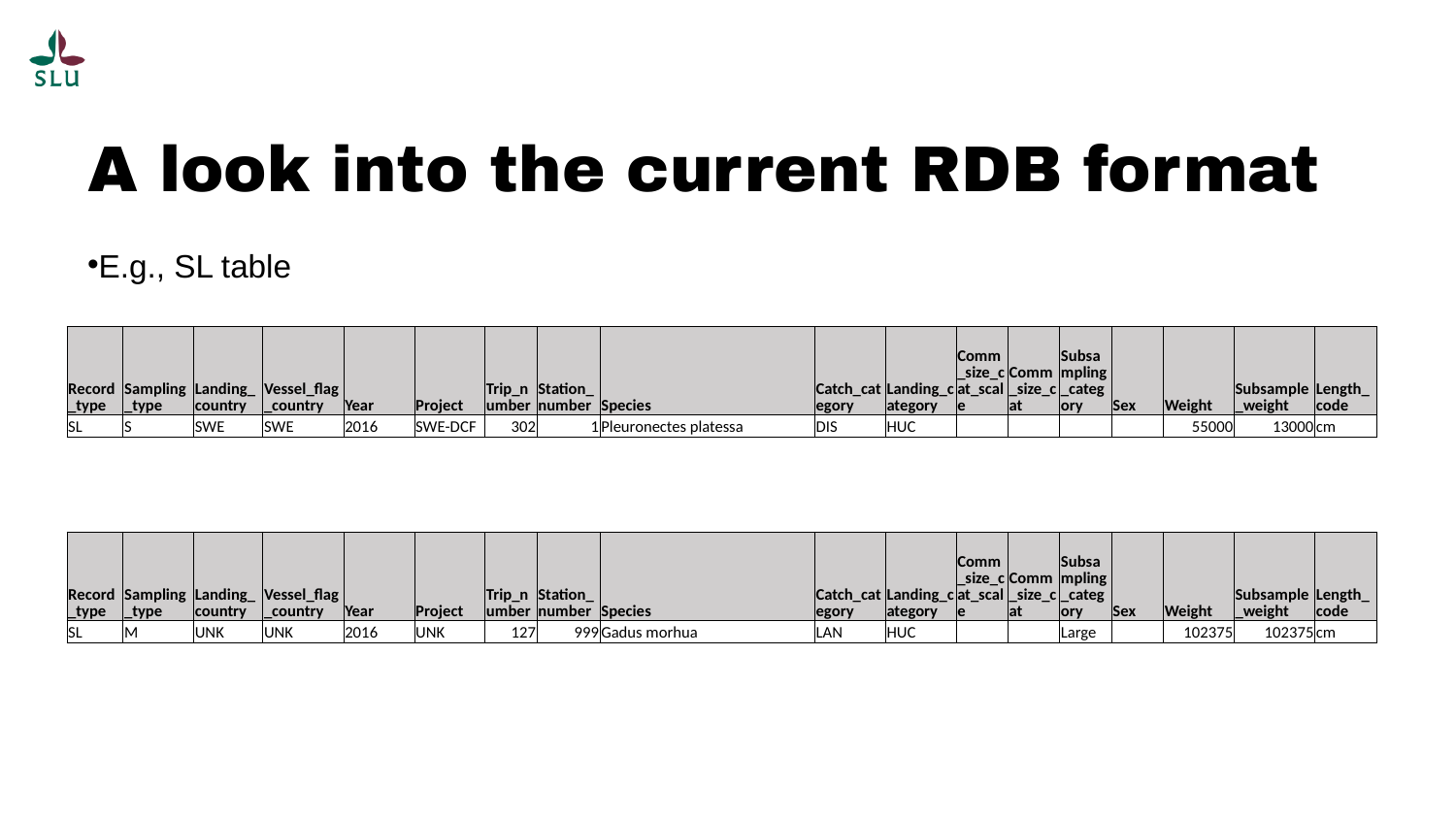

# A look into the current RDB format
E.g., SL table

| Record\_type | Sampling\_type | Landing\_country | Vessel\_flag\_country | Year | Project | Trip\_number | Station\_number | Species | Catch\_category | Landing\_category | Comm\_size\_cat\_scale | Comm\_size\_cat | Subsampling\_category | Sex | Weight | Subsample\_weight | Length\_code |
| --- | --- | --- | --- | --- | --- | --- | --- | --- | --- | --- | --- | --- | --- | --- | --- | --- | --- |
| SL | S | SWE | SWE | 2016 | SWE-DCF | 302 | 1 | Pleuronectes platessa | DIS | HUC |  |  |  |  | 55000 | 13000 | cm |
| Record\_type | Sampling\_type | Landing\_country | Vessel\_flag\_country | Year | Project | Trip\_number | Station\_number | Species | Catch\_category | Landing\_category | Comm\_size\_cat\_scale | Comm\_size\_cat | Subsampling\_category | Sex | Weight | Subsample\_weight | Length\_code |
| --- | --- | --- | --- | --- | --- | --- | --- | --- | --- | --- | --- | --- | --- | --- | --- | --- | --- |
| SL | M | UNK | UNK | 2016 | UNK | 127 | 999 | Gadus morhua | LAN | HUC |  |  | Large |  | 102375 | 102375 | cm |